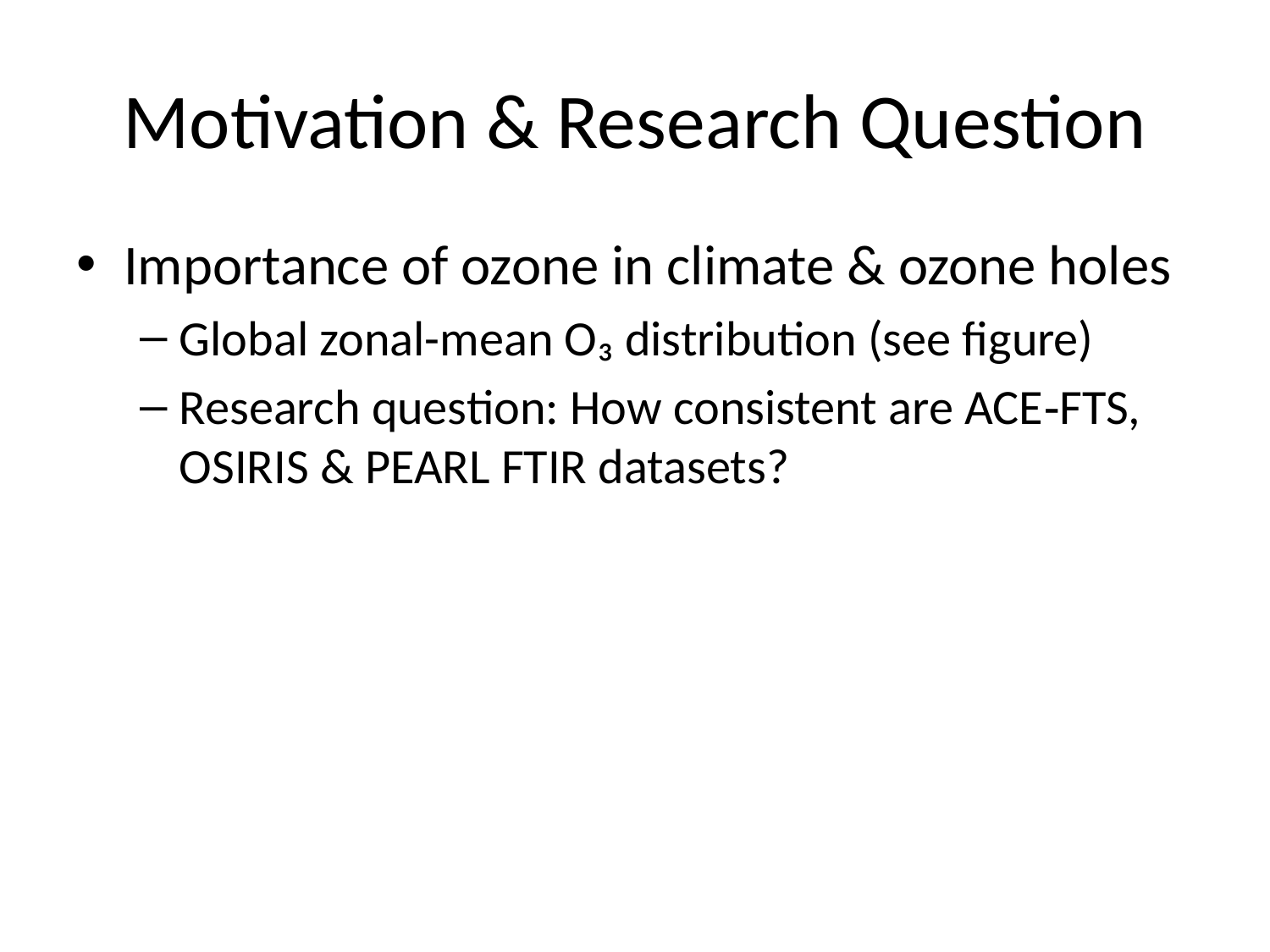

# Motivation & Research Question
Importance of ozone in climate & ozone holes
Global zonal-mean O₃ distribution (see figure)
Research question: How consistent are ACE‑FTS, OSIRIS & PEARL FTIR datasets?